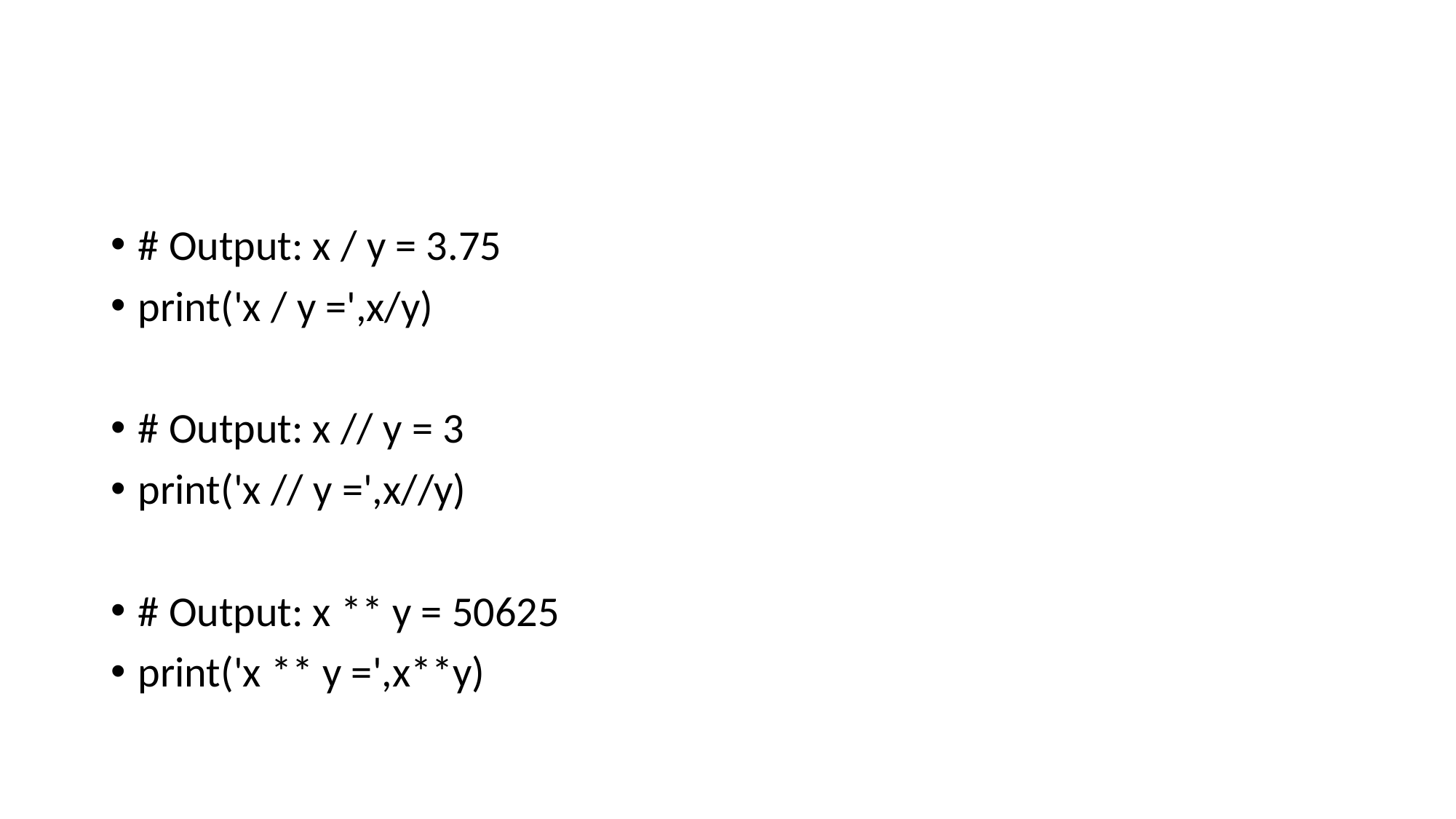

# Output: x / y = 3.75
print('x / y =',x/y)

# Output: x // y = 3
print('x // y =',x//y)

# Output: x ** y = 50625
print('x ** y =',x**y)